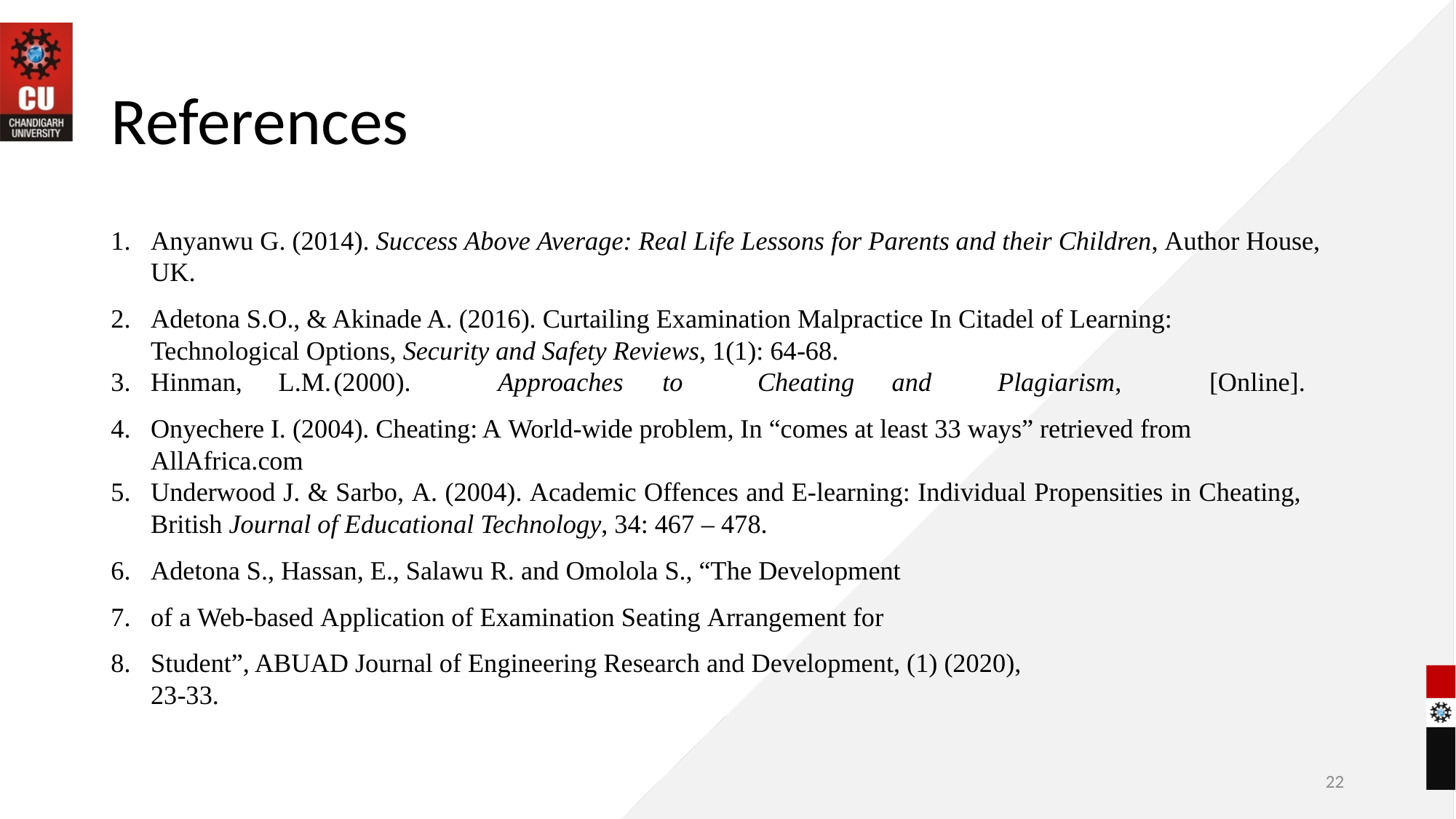

# References
Anyanwu G. (2014). Success Above Average: Real Life Lessons for Parents and their Children, Author House, UK.
Adetona S.O., & Akinade A. (2016). Curtailing Examination Malpractice In Citadel of Learning: Technological Options, Security and Safety Reviews, 1(1): 64-68.
Hinman,	L.M.	(2000).	Approaches	to	Cheating	and	Plagiarism,	[Online].
Onyechere I. (2004). Cheating: A World-wide problem, In “comes at least 33 ways” retrieved from AllAfrica.com
Underwood J. & Sarbo, A. (2004). Academic Offences and E-learning: Individual Propensities in Cheating, British Journal of Educational Technology, 34: 467 – 478.
Adetona S., Hassan, E., Salawu R. and Omolola S., “The Development
of a Web-based Application of Examination Seating Arrangement for
Student”, ABUAD Journal of Engineering Research and Development, (1) (2020), 23-33.
22